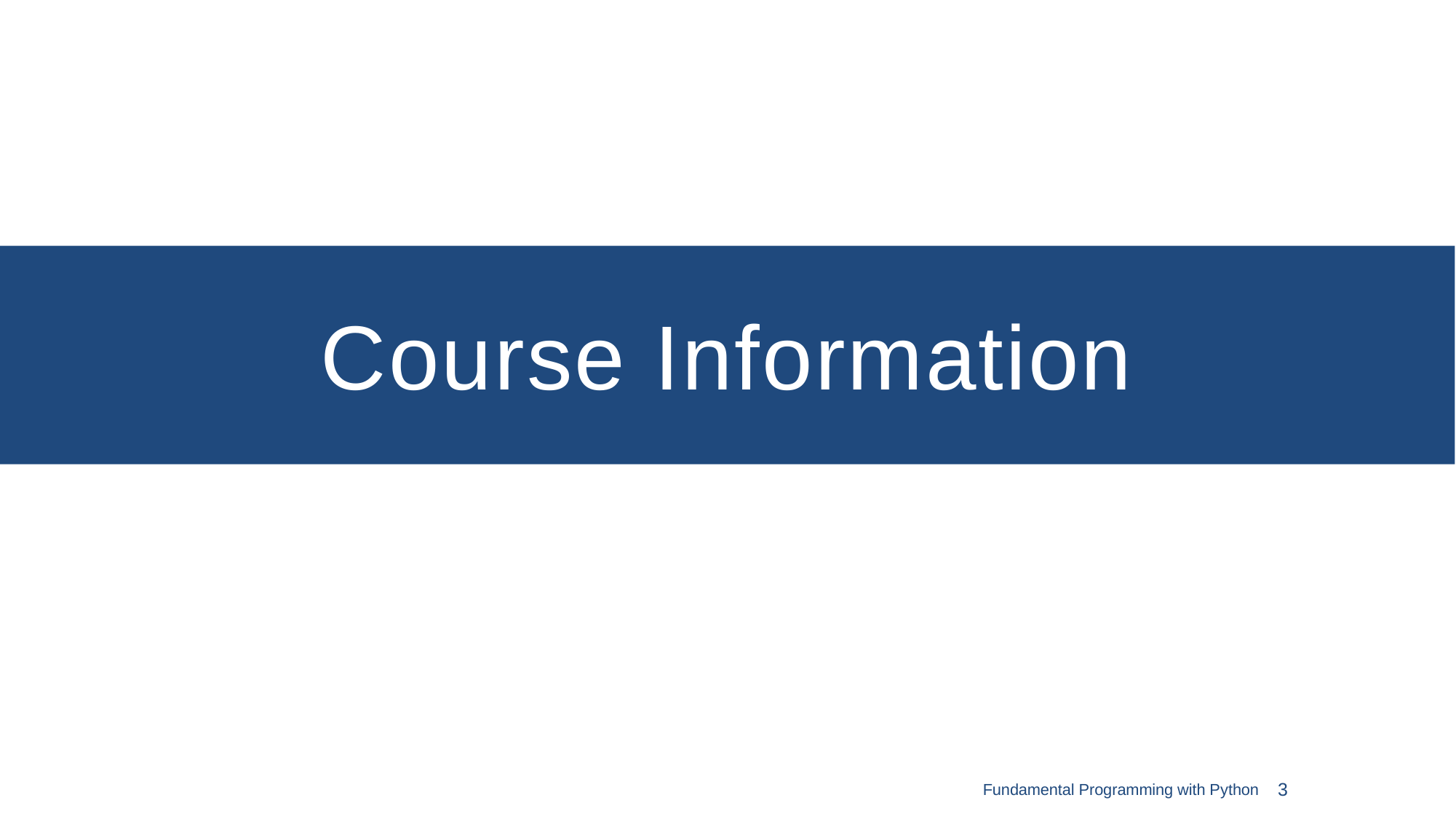

# Course Information
Fundamental Programming with Python
3